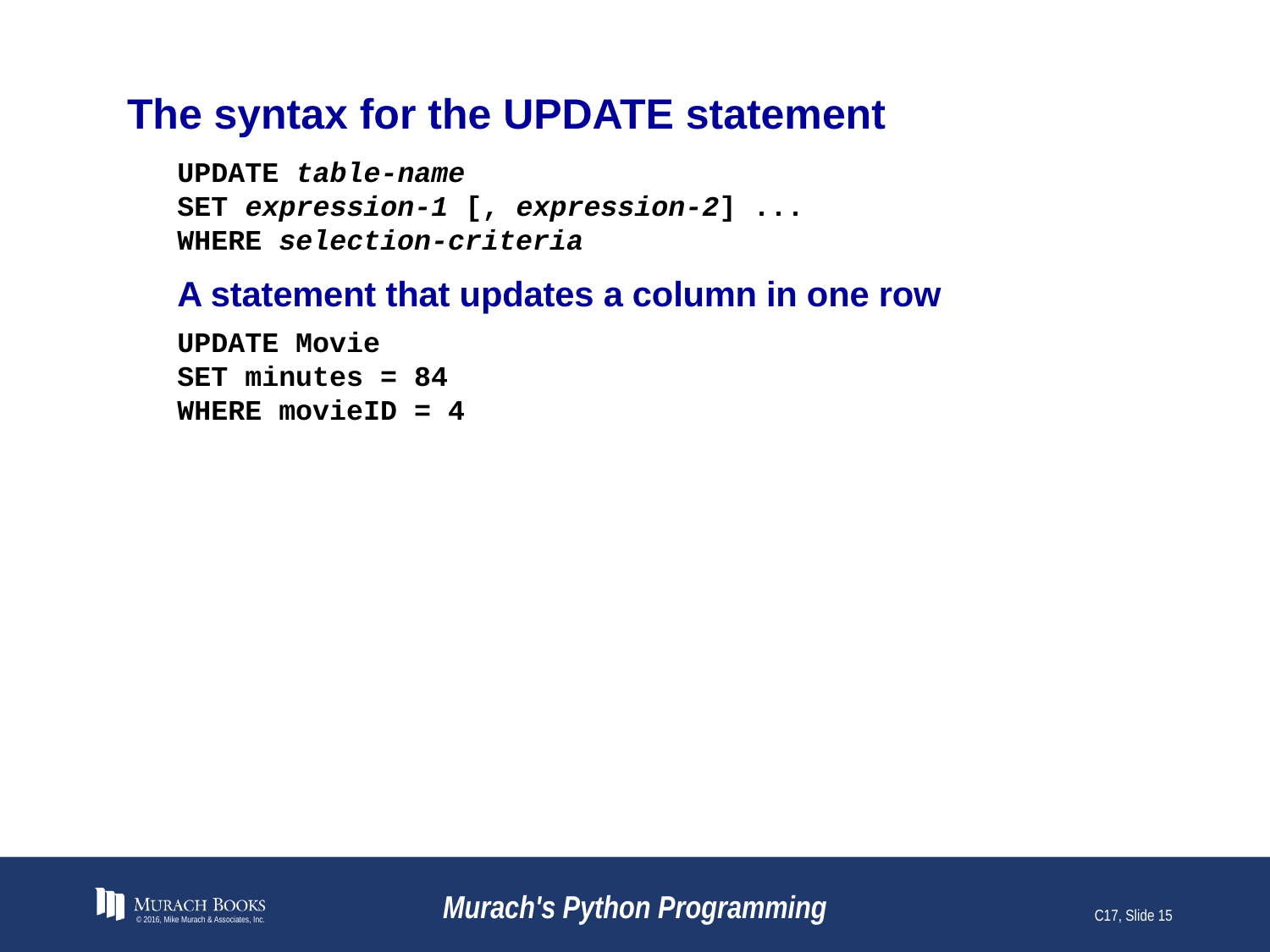

# The syntax for the UPDATE statement
UPDATE table-name
SET expression-1 [, expression-2] ...
WHERE selection-criteria
A statement that updates a column in one row
UPDATE Movie
SET minutes = 84
WHERE movieID = 4

© 2016, Mike Murach & Associates, Inc.
Murach's Python Programming

C17, Slide 15